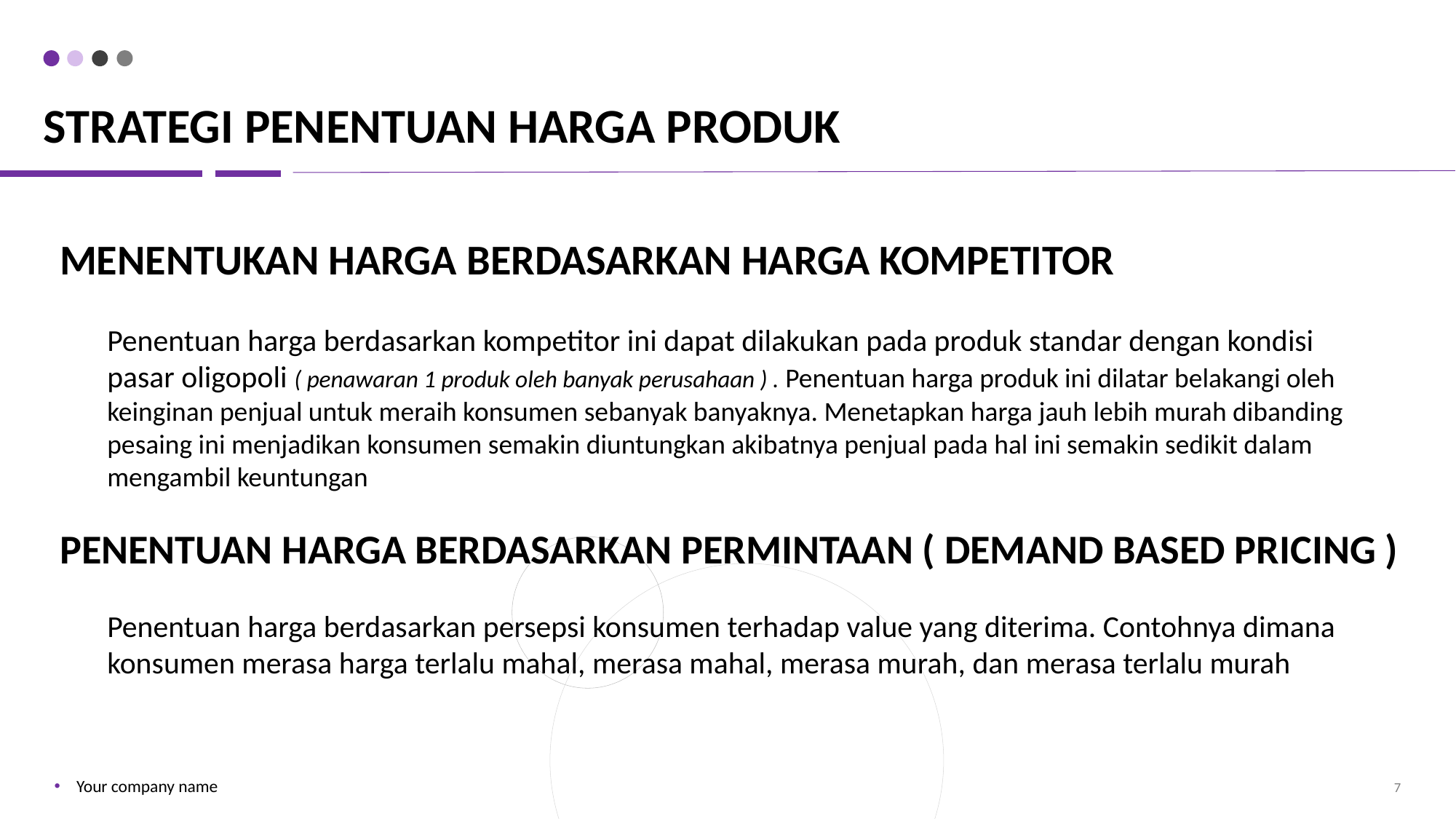

# Strategi penentuan harga produk
Menentukan harga berdasarkan harga kompetitor

Penentuan harga berdasarkan kompetitor ini dapat dilakukan pada produk standar dengan kondisi pasar oligopoli ( penawaran 1 produk oleh banyak perusahaan ) . Penentuan harga produk ini dilatar belakangi oleh keinginan penjual untuk meraih konsumen sebanyak banyaknya. Menetapkan harga jauh lebih murah dibanding pesaing ini menjadikan konsumen semakin diuntungkan akibatnya penjual pada hal ini semakin sedikit dalam mengambil keuntungan
PENENTUAN HARGA BERDASARKAN PERMINTAAN ( DEMAND BASED PRICING )
Penentuan harga berdasarkan persepsi konsumen terhadap value yang diterima. Contohnya dimana konsumen merasa harga terlalu mahal, merasa mahal, merasa murah, dan merasa terlalu murah
Your company name
7